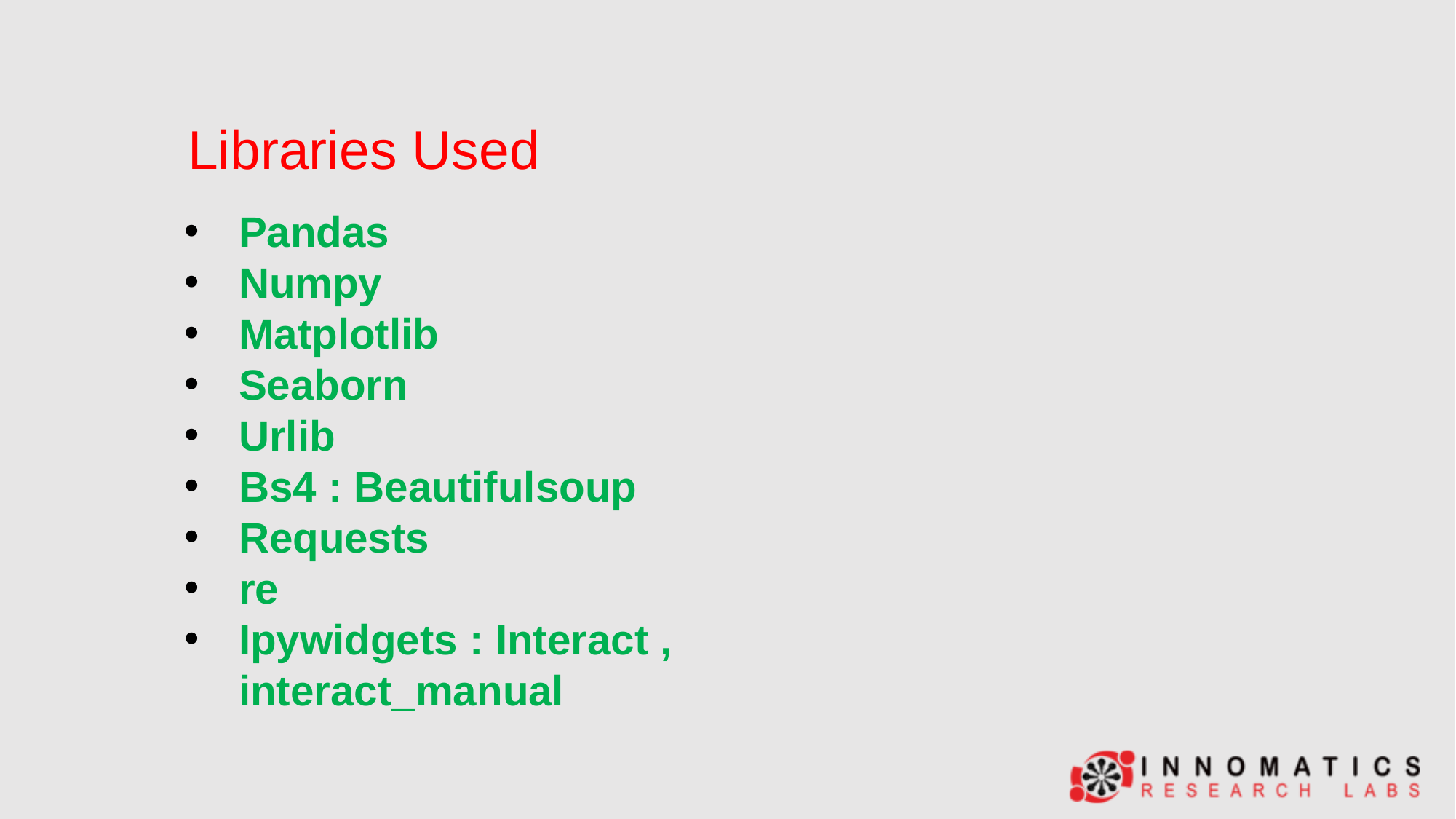

# Libraries Used
Pandas
Numpy
Matplotlib
Seaborn
Urlib
Bs4 : Beautifulsoup
Requests
re
Ipywidgets : Interact , interact_manual